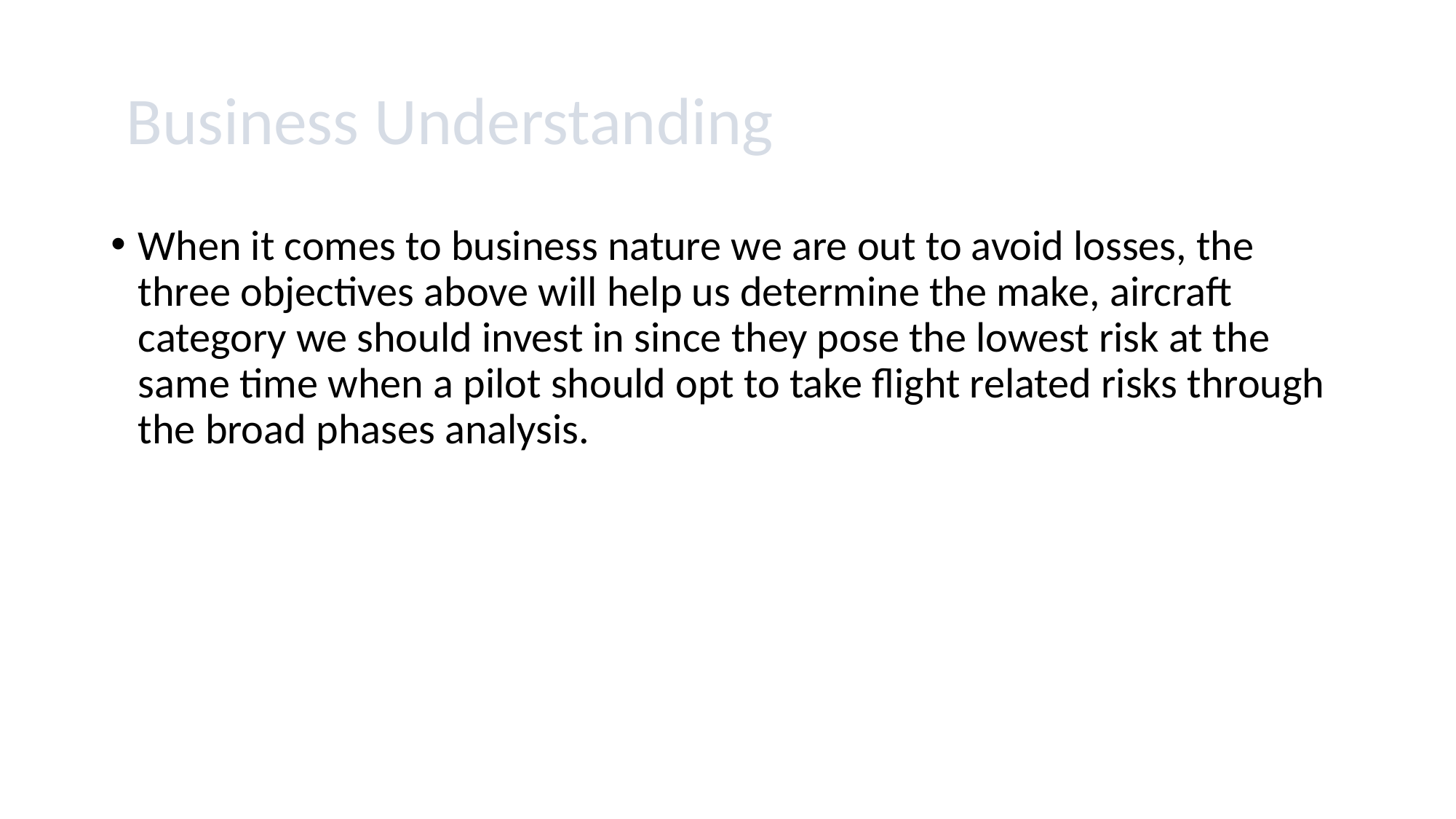

# Business Understanding
When it comes to business nature we are out to avoid losses, the three objectives above will help us determine the make, aircraft category we should invest in since they pose the lowest risk at the same time when a pilot should opt to take flight related risks through the broad phases analysis.